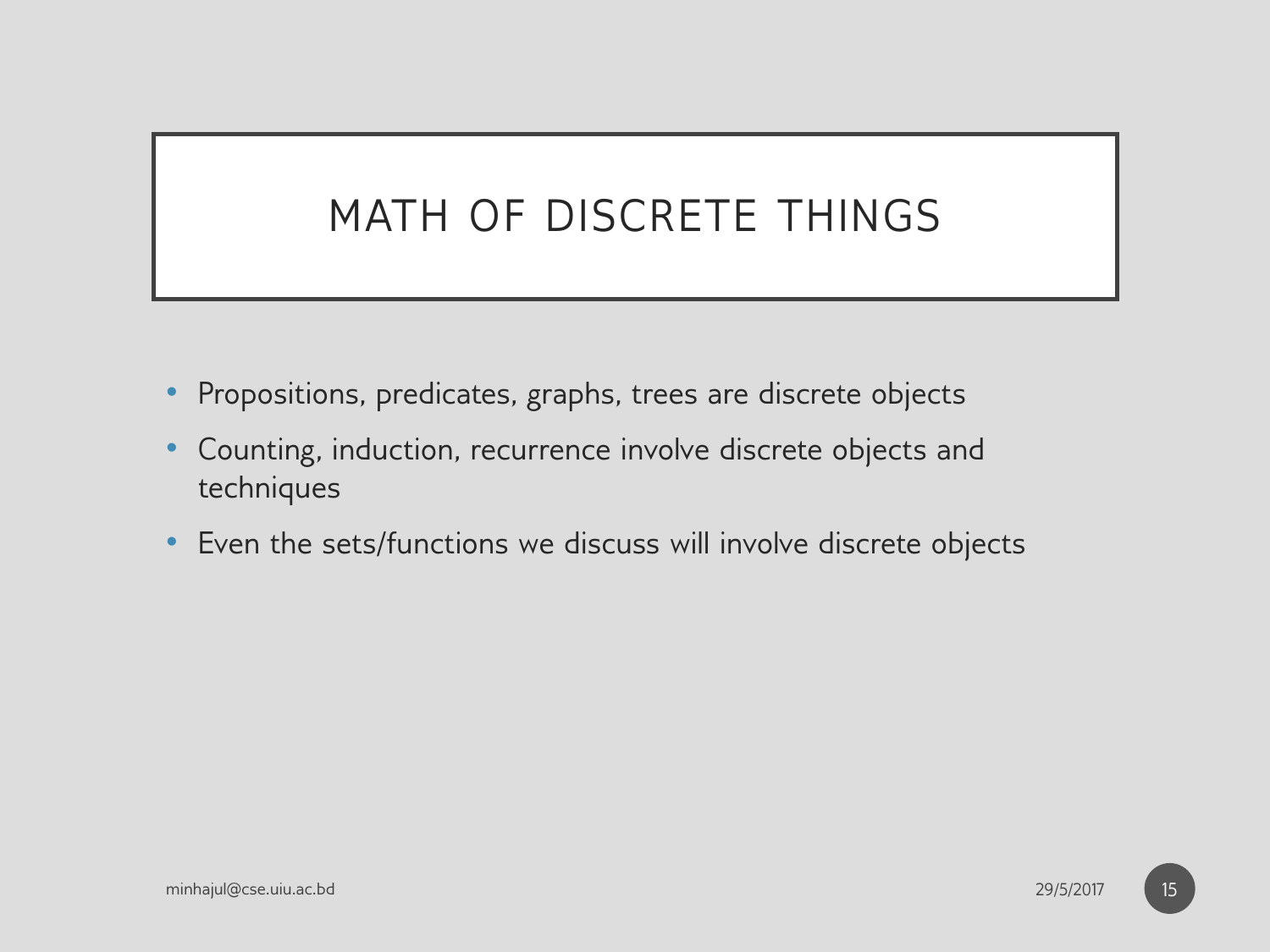

# Math of discrete things
Propositions, predicates, graphs, trees are discrete objects
Counting, induction, recurrence involve discrete objects and techniques
Even the sets/functions we discuss will involve discrete objects
15
minhajul@cse.uiu.ac.bd
29/5/2017